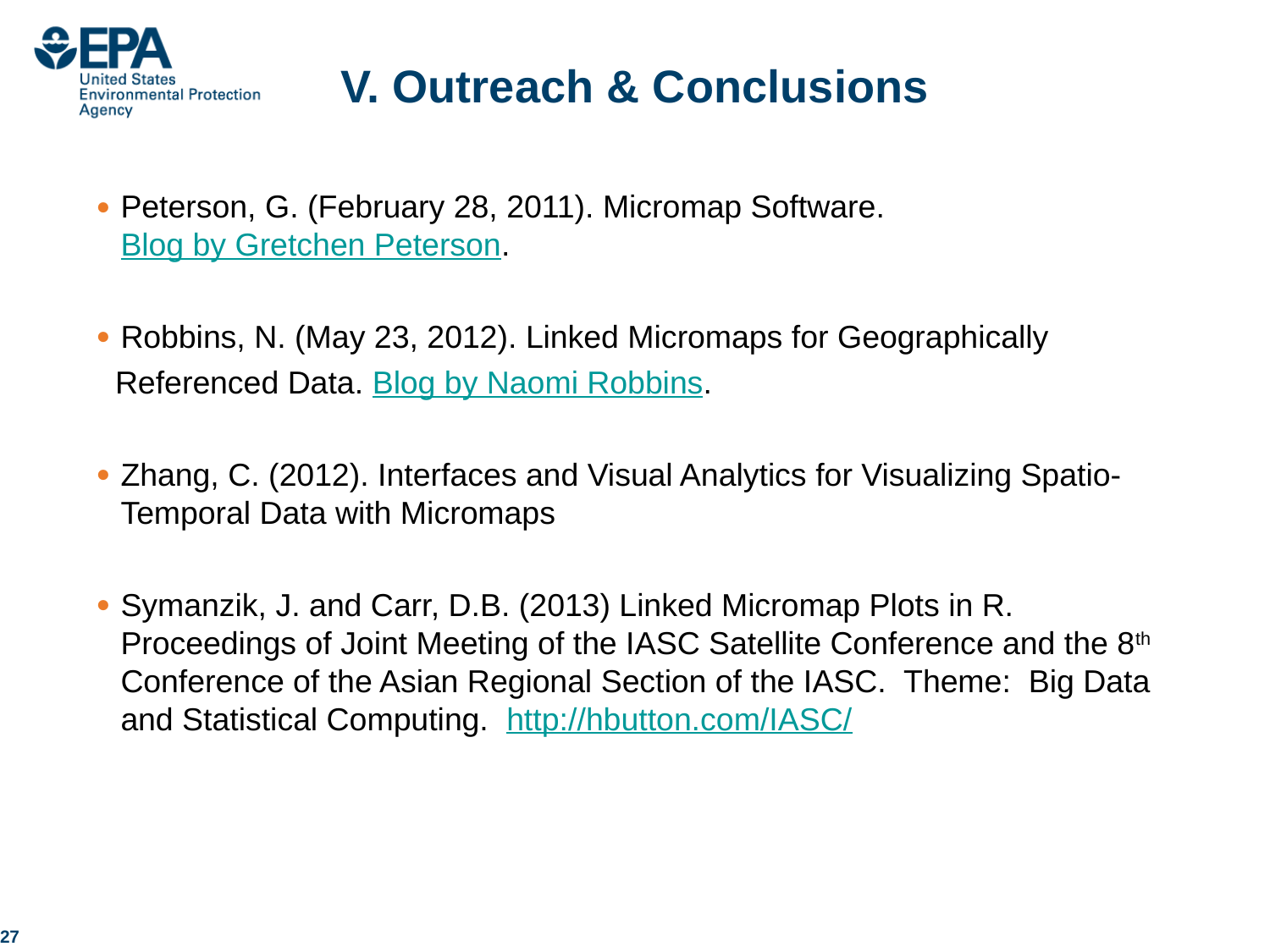

# V. Outreach & Conclusions
Peterson, G. (February 28, 2011). Micromap Software. Blog by Gretchen Peterson.

Robbins, N. (May 23, 2012). Linked Micromaps for Geographically
  Referenced Data. Blog by Naomi Robbins.

Zhang, C. (2012). Interfaces and Visual Analytics for Visualizing Spatio-Temporal Data with Micromaps

Symanzik, J. and Carr, D.B. (2013) Linked Micromap Plots in R. Proceedings of Joint Meeting of the IASC Satellite Conference and the 8th Conference of the Asian Regional Section of the IASC.  Theme:  Big Data and Statistical Computing.  http://hbutton.com/IASC/
27